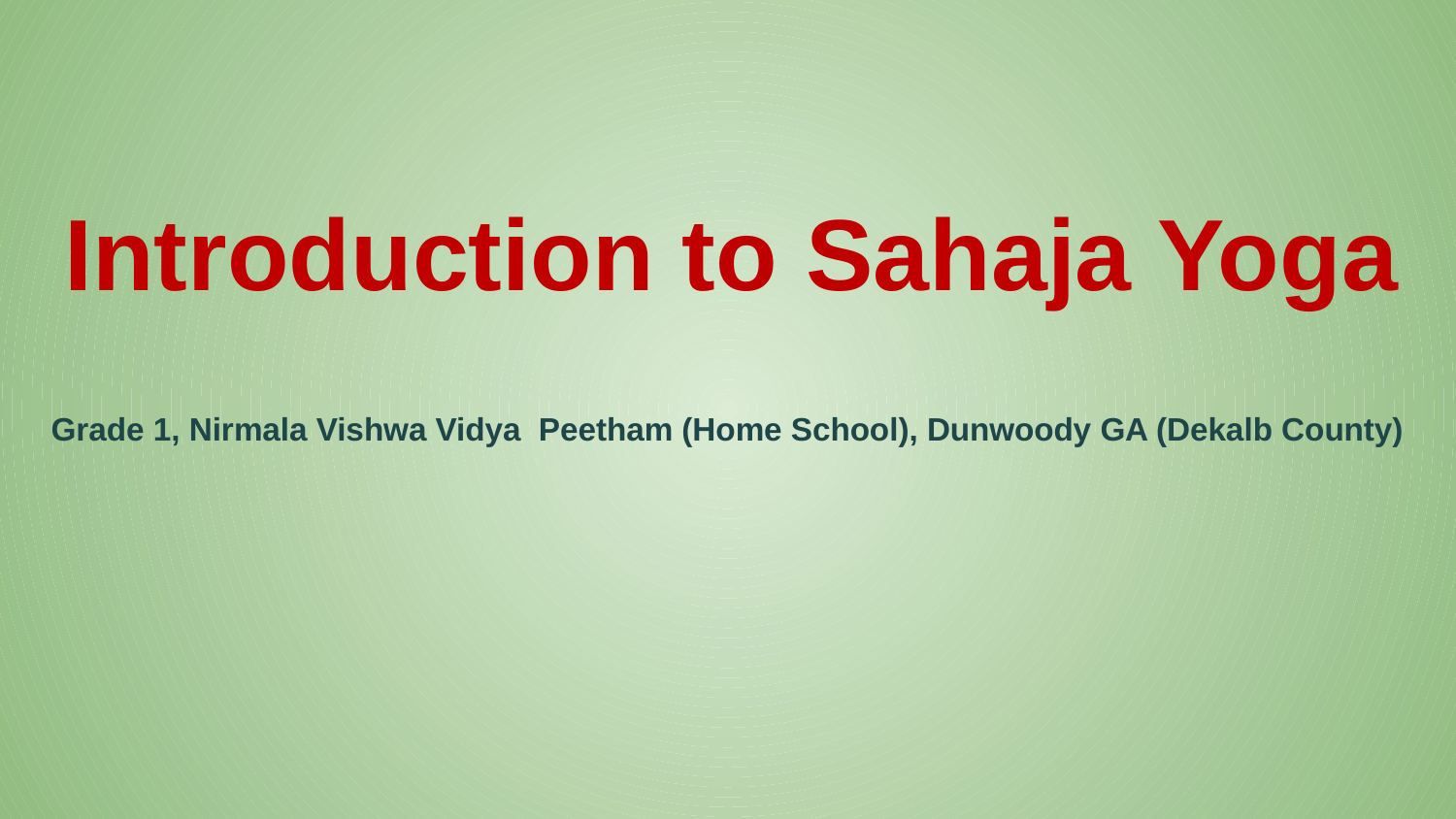

# Introduction to Sahaja Yoga
Grade 1, Nirmala Vishwa Vidya  Peetham (Home School), Dunwoody GA (Dekalb County)